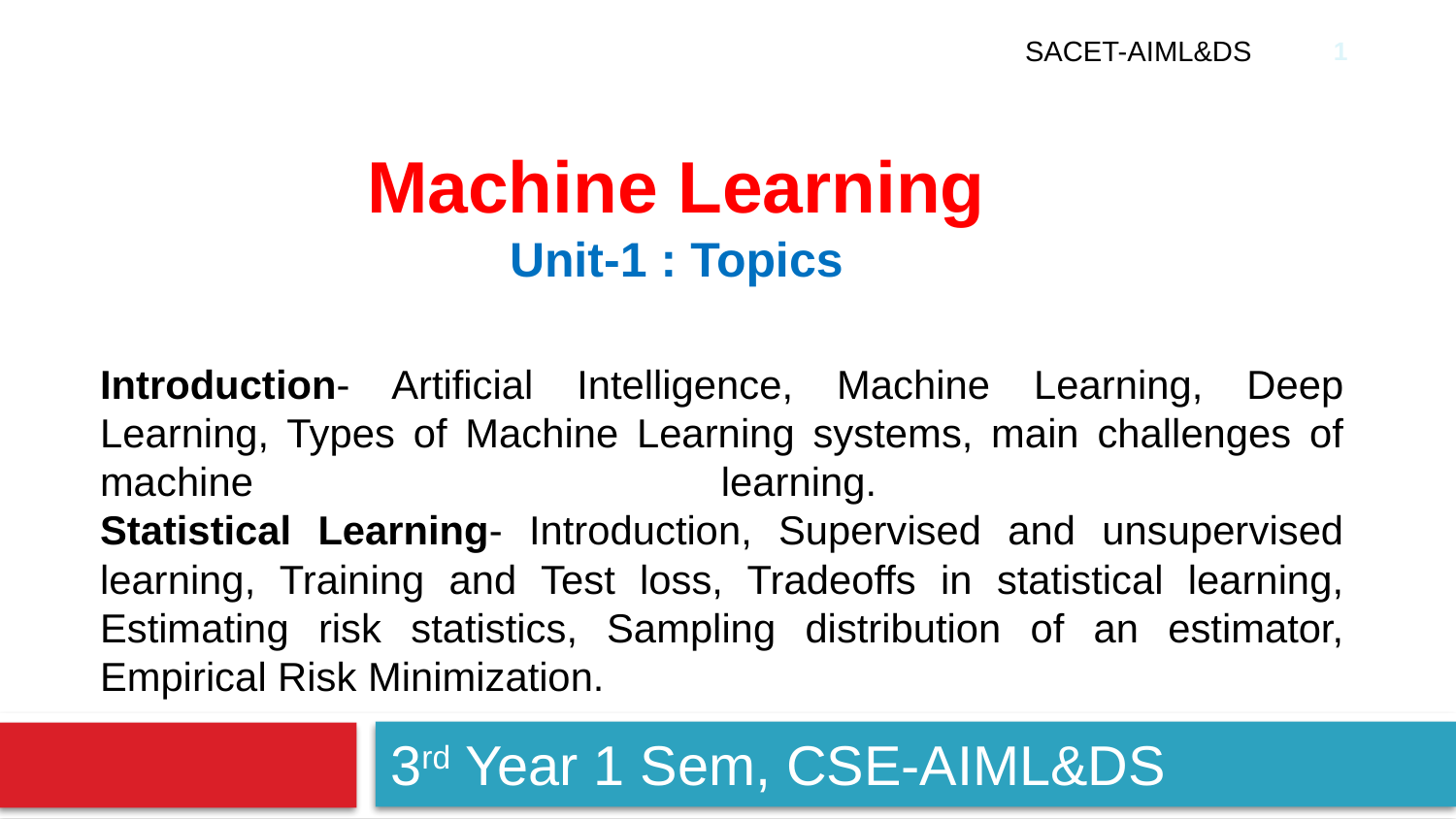

1
SACET-AIML&DS
Machine Learning
Unit-1 : Topics
Introduction- Artificial Intelligence, Machine Learning, Deep Learning, Types of Machine Learning systems, main challenges of machine learning.
Statistical Learning- Introduction, Supervised and unsupervised learning, Training and Test loss, Tradeoffs in statistical learning, Estimating risk statistics, Sampling distribution of an estimator, Empirical Risk Minimization.
3rd Year 1 Sem, CSE-AIML&DS